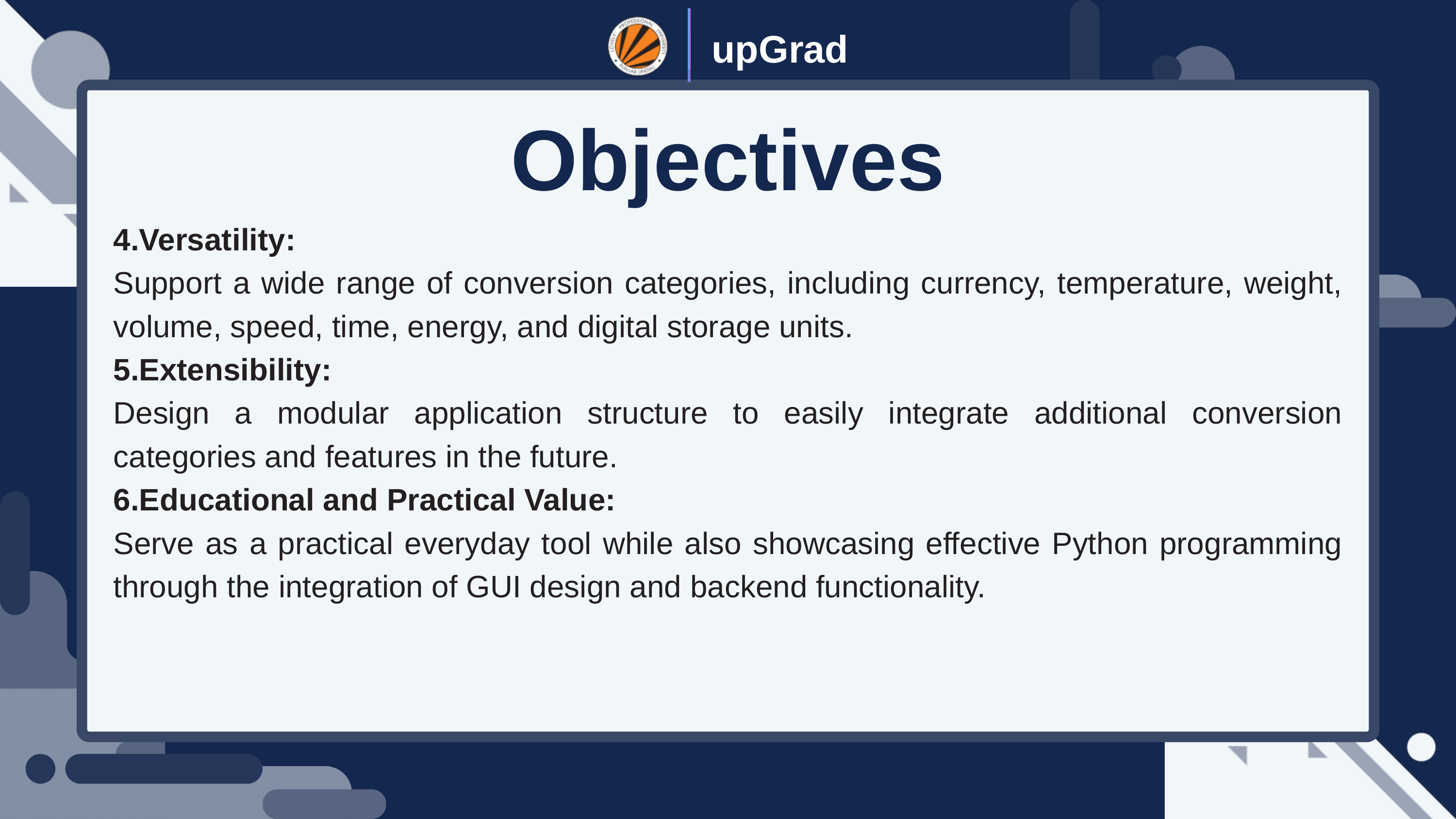

upGrad

Objectives
4.Versatility:
Support a wide range of conversion categories, including currency, temperature, weight, volume, speed, time, energy, and digital storage units.
5.Extensibility:
Design a modular application structure to easily integrate additional conversion categories and features in the future.
6.Educational and Practical Value:
Serve as a practical everyday tool while also showcasing effective Python programming through the integration of GUI design and backend functionality.